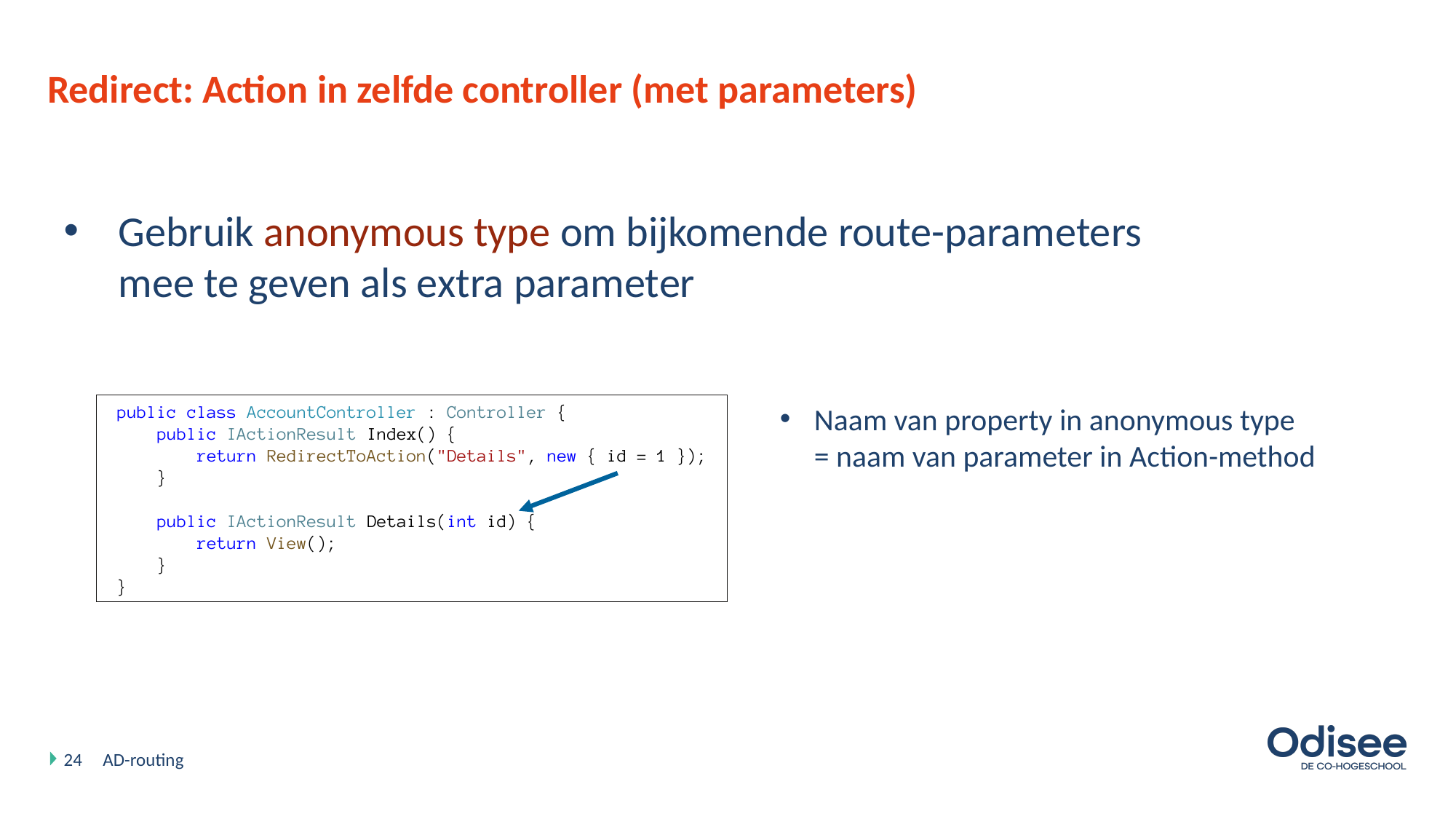

# Redirect: Action in zelfde controller (met parameters)
Gebruik anonymous type om bijkomende route-parameters mee te geven als extra parameter
 public class AccountController : Controller {
     public IActionResult Index() {
         return RedirectToAction("Details", new { id = 1 });
     }

     public IActionResult Details(int id) {
         return View();
     }
 }
Naam van property in anonymous type
= naam van parameter in Action-method
24
AD-routing